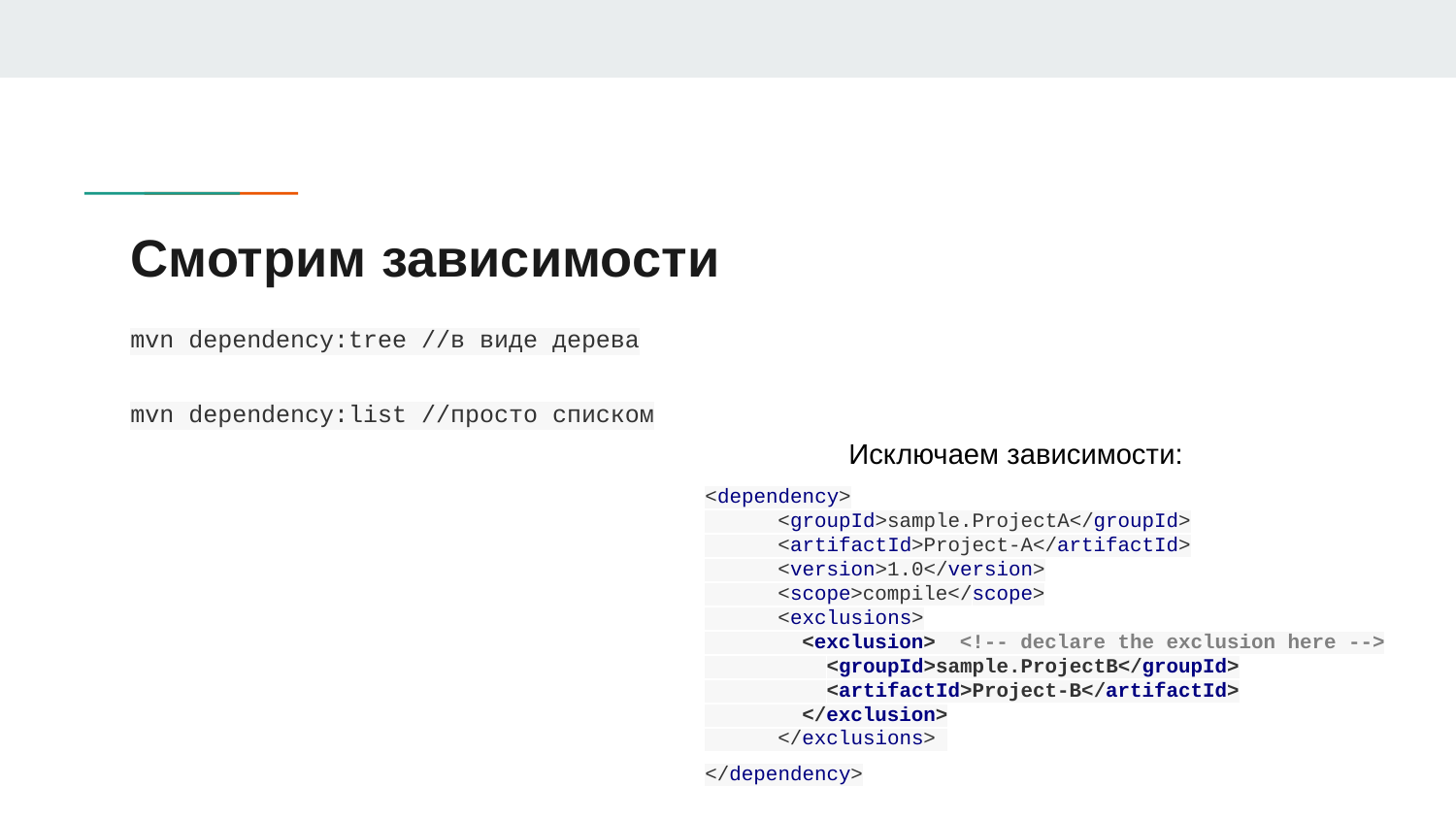

# Смотрим зависимости
mvn dependency:tree //в виде дерева
mvn dependency:list //просто списком

Исключаем зависимости:
<dependency>
      <groupId>sample.ProjectA</groupId>
      <artifactId>Project-A</artifactId>
      <version>1.0</version>
      <scope>compile</scope>
      <exclusions>
        <exclusion>  <!-- declare the exclusion here -->
          <groupId>sample.ProjectB</groupId>
          <artifactId>Project-B</artifactId>
        </exclusion>
      </exclusions>
</dependency>